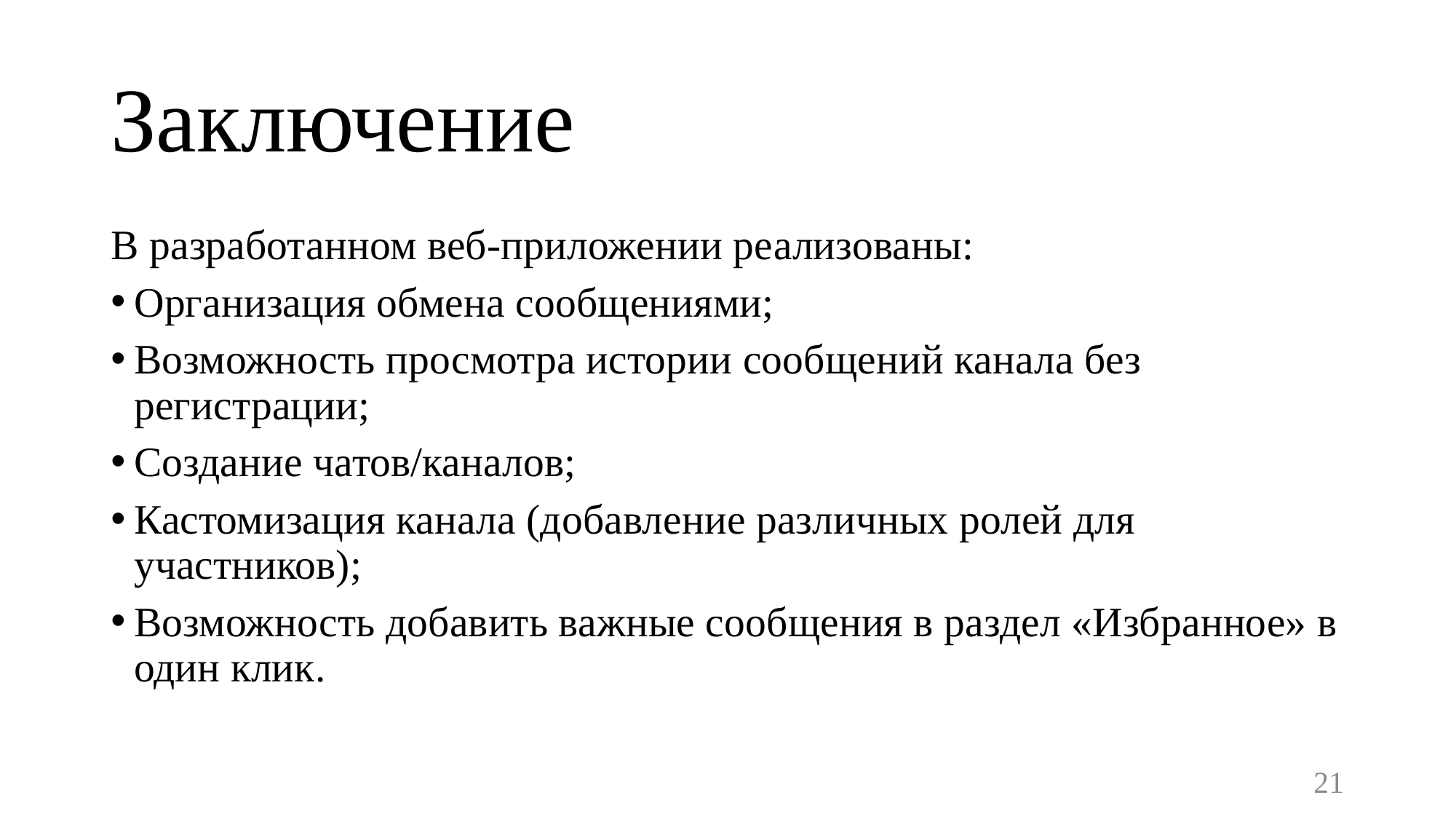

# Заключение
В разработанном веб-приложении реализованы:
Организация обмена сообщениями;
Возможность просмотра истории сообщений канала без регистрации;
Создание чатов/каналов;
Кастомизация канала (добавление различных ролей для участников);
Возможность добавить важные сообщения в раздел «Избранное» в один клик.
21